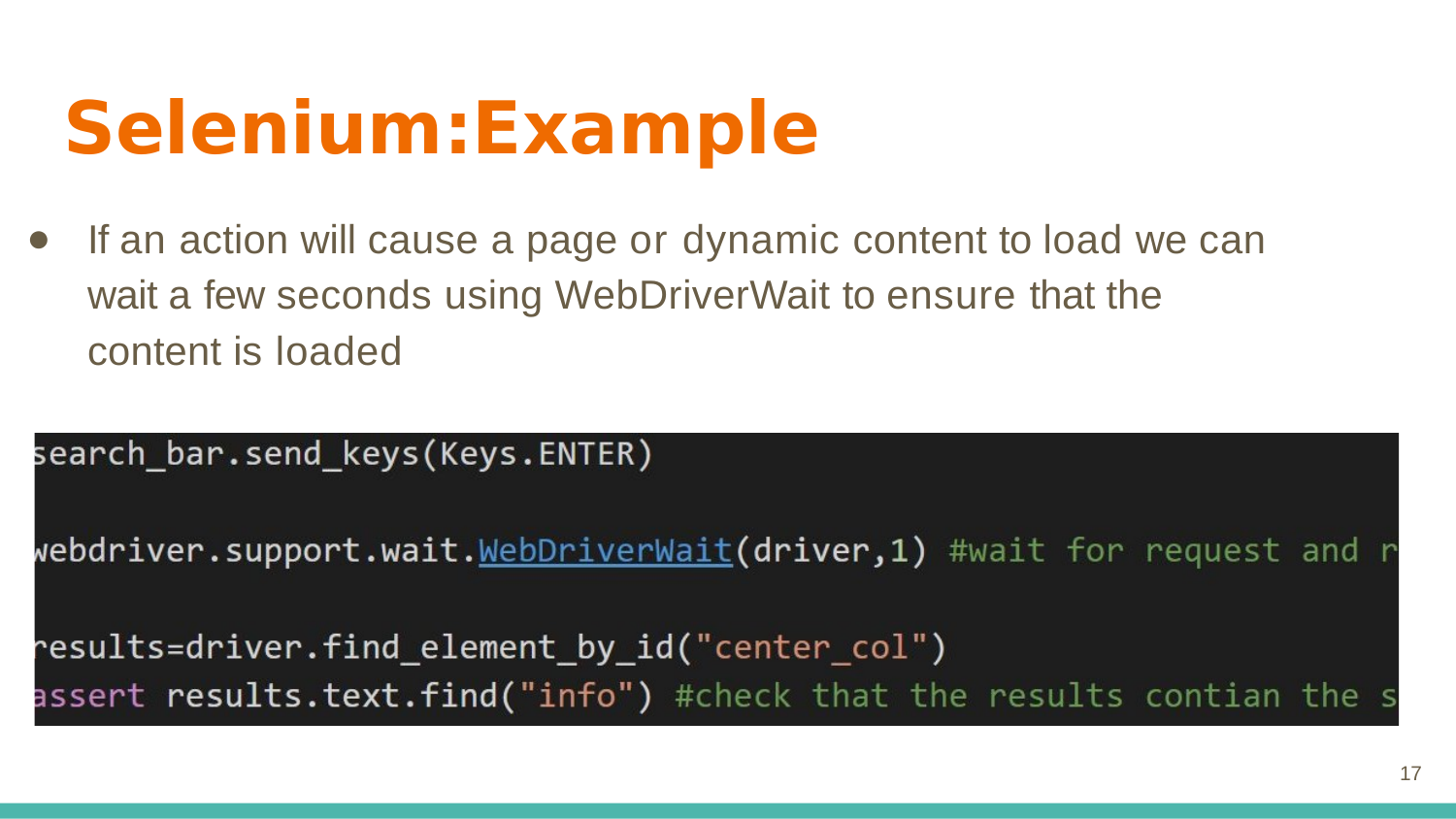

# Selenium:Example
If an action will cause a page or dynamic content to load we can  wait a few seconds using WebDriverWait to ensure that the  content is loaded

17